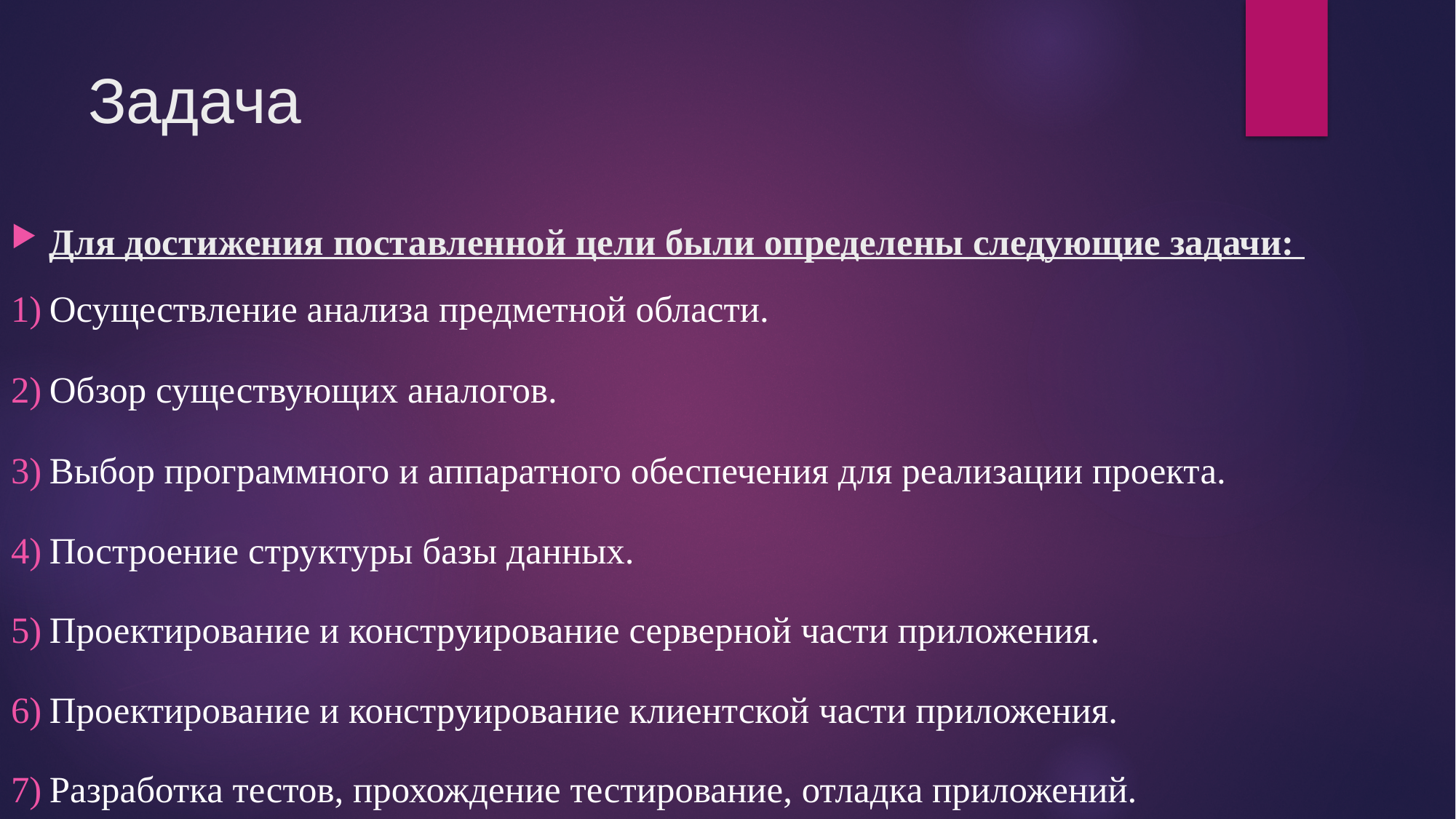

# Задача
Для достижения поставленной цели были определены следующие задачи:
Осуществление анализа предметной области.
Обзор существующих аналогов.
Выбор программного и аппаратного обеспечения для реализации проекта.
Построение структуры базы данных.
Проектирование и конструирование серверной части приложения.
Проектирование и конструирование клиентской части приложения.
Разработка тестов, прохождение тестирование, отладка приложений.